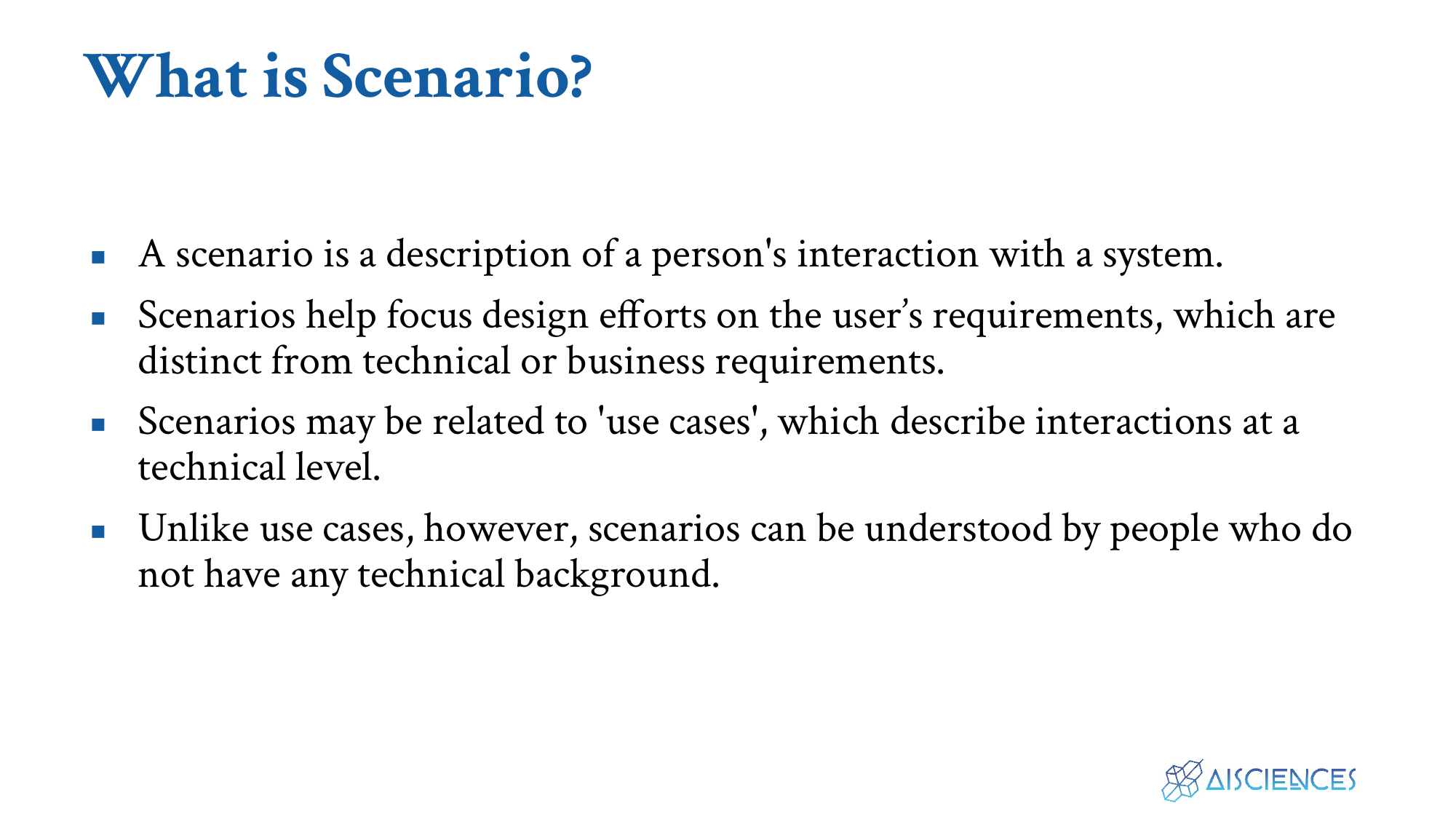

# What is Scenario?
A scenario is a description of a person's interaction with a system.
Scenarios help focus design efforts on the user’s requirements, which are distinct from technical or business requirements.
Scenarios may be related to 'use cases', which describe interactions at a technical level.
Unlike use cases, however, scenarios can be understood by people who do not have any technical background.